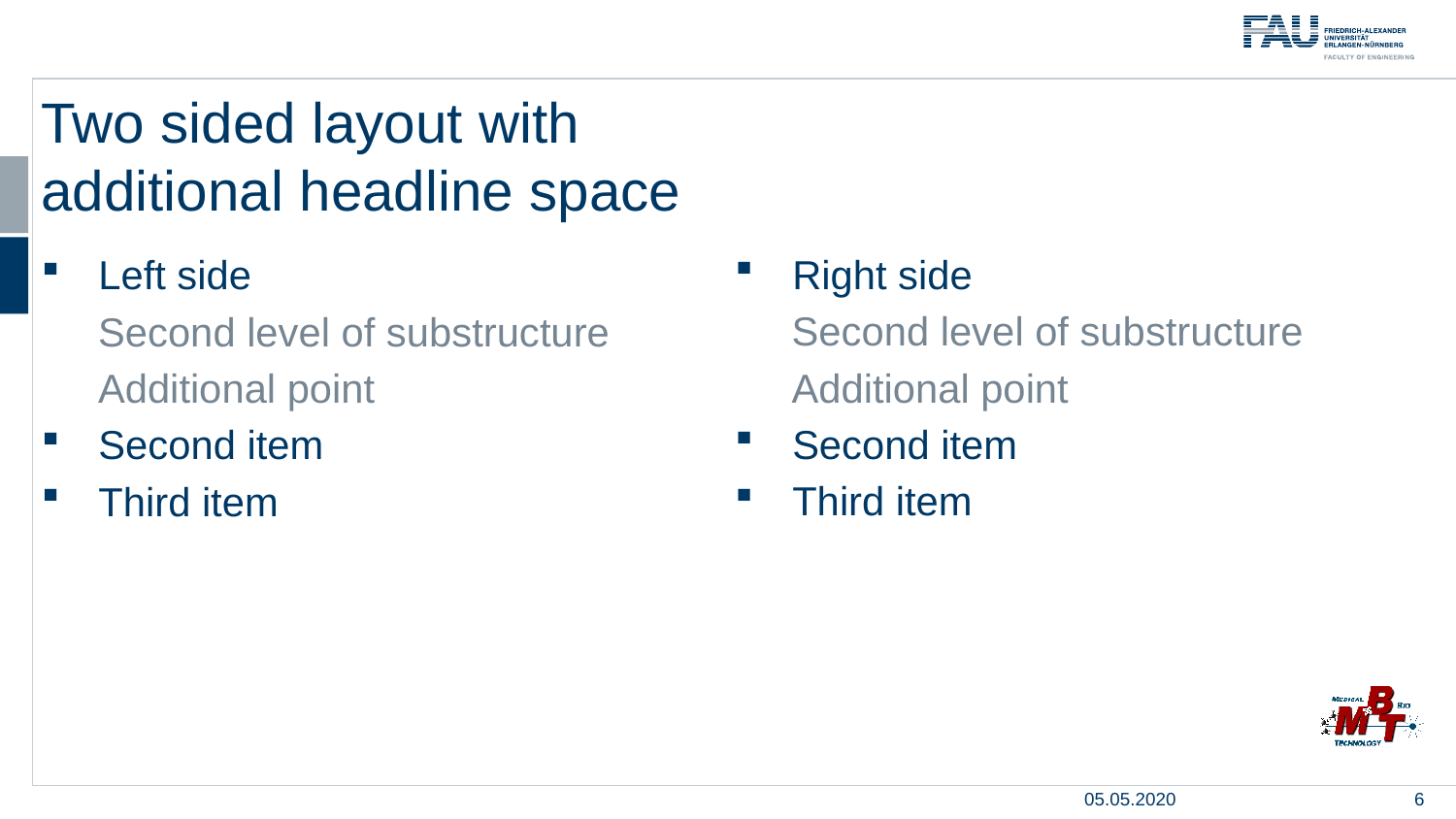

# Two sided layout with additional headline space
Right side
Second level of substructure
Additional point
Second item
Third item

Left side
Second level of substructure
Additional point
Second item
Third item

05.05.2020
6